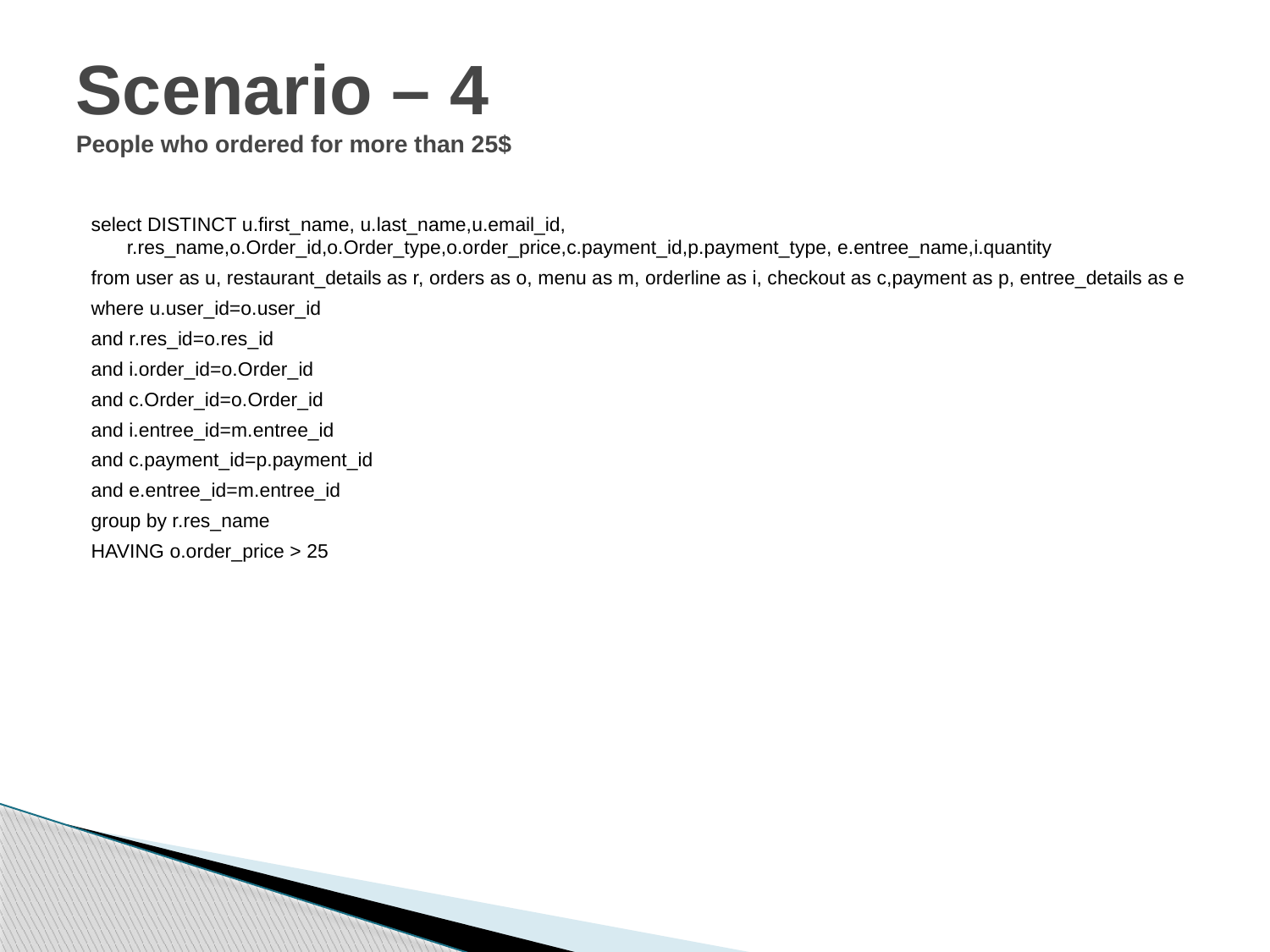

# Scenario – 4 People who ordered for more than 25$
select DISTINCT u.first_name, u.last_name,u.email_id, r.res_name,o.Order_id,o.Order_type,o.order_price,c.payment_id,p.payment_type, e.entree_name,i.quantity
from user as u, restaurant_details as r, orders as o, menu as m, orderline as i, checkout as c,payment as p, entree_details as e
where u.user_id=o.user_id
and r.res_id=o.res_id
and i.order_id=o.Order_id
and c.Order_id=o.Order_id
and i.entree_id=m.entree_id
and c.payment_id=p.payment_id
and e.entree_id=m.entree_id
group by r.res_name
HAVING o.order_price > 25